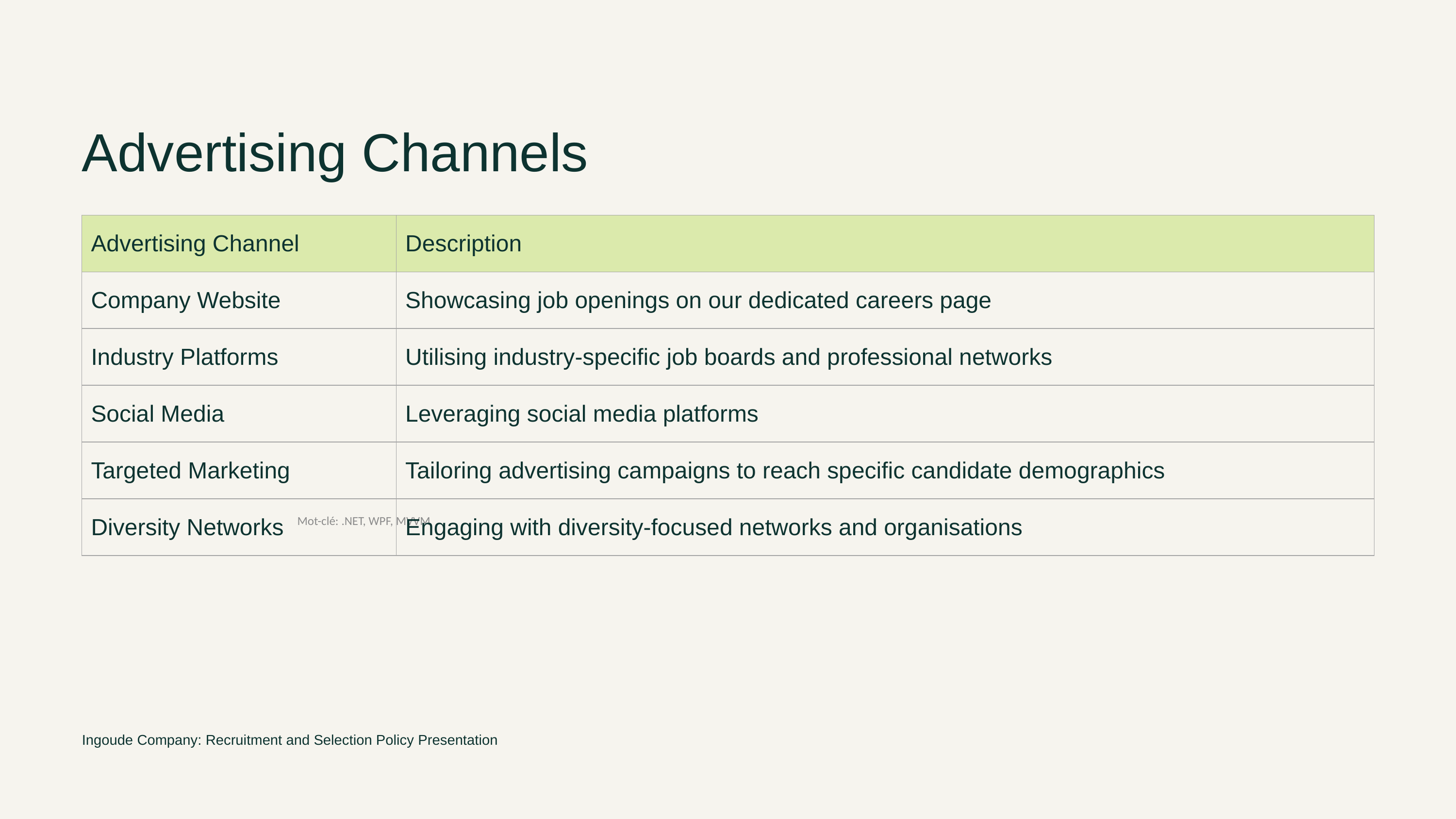

Advertising Channels
| Advertising Channel | Description |
| --- | --- |
| Company Website | Showcasing job openings on our dedicated careers page |
| Industry Platforms | Utilising industry-specific job boards and professional networks |
| Social Media | Leveraging social media platforms |
| Targeted Marketing | Tailoring advertising campaigns to reach specific candidate demographics |
| Diversity Networks | Engaging with diversity-focused networks and organisations |
Mot-clé: .NET, WPF, MVVM
Ingoude Company: Recruitment and Selection Policy Presentation